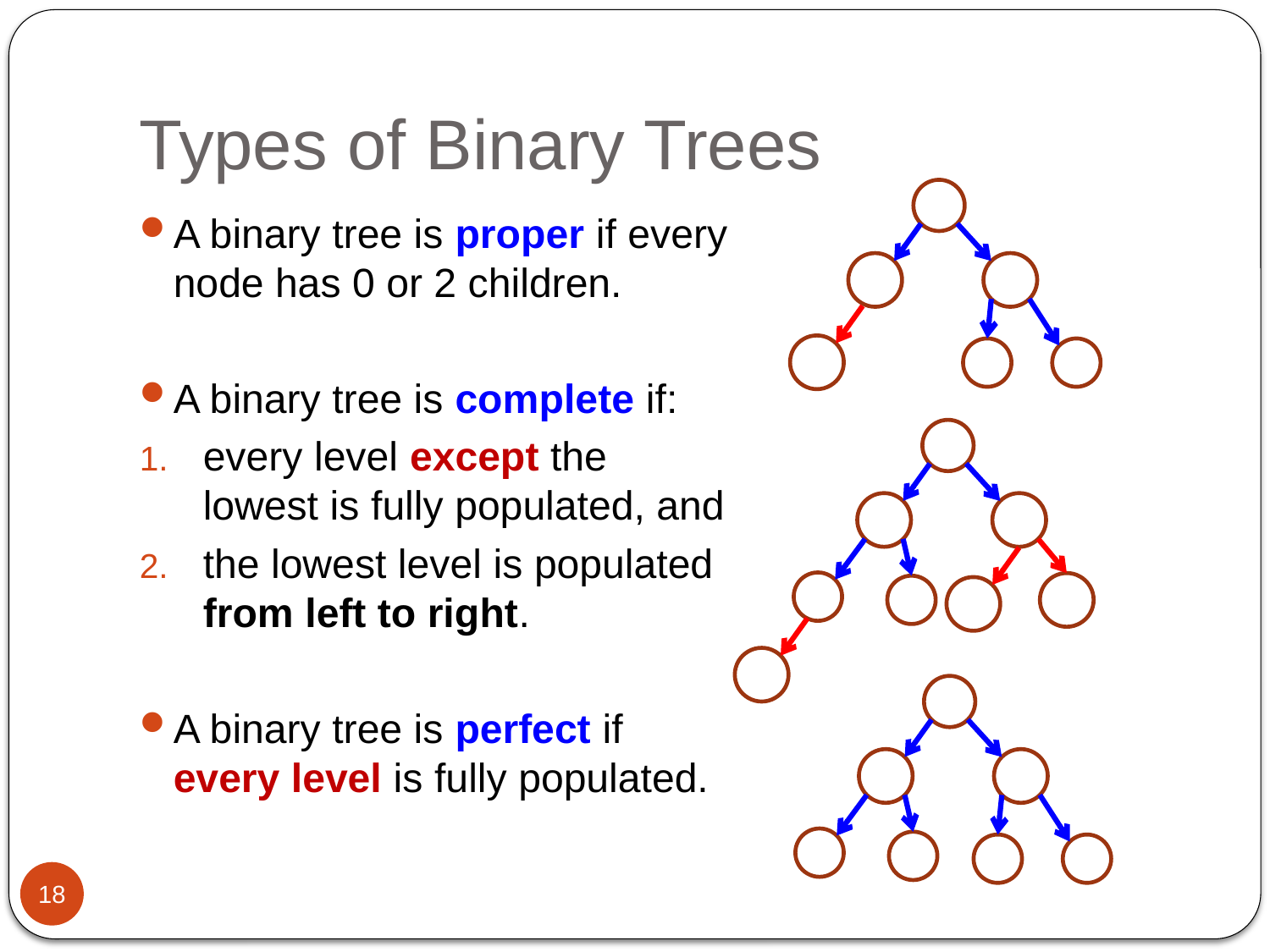

# Types of Binary Trees

A binary tree is proper if every node has 0 or 2 children.

A binary tree is complete if:
every level except the lowest is fully populated, and
the lowest level is populated from left to right.

A binary tree is perfect if every level is fully populated.

18